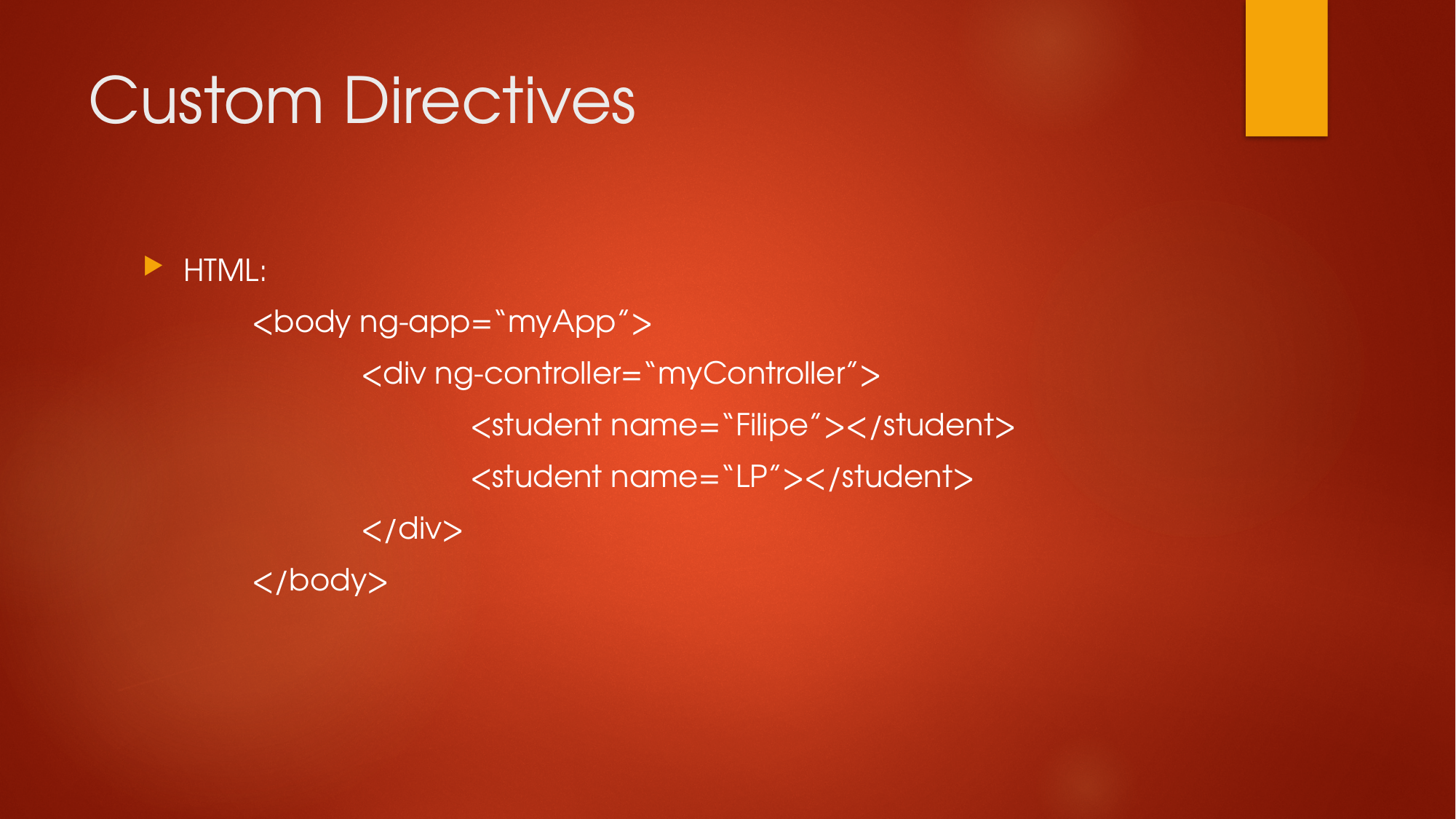

# Custom Directives
HTML:
	<body ng-app=“myApp”>
		<div ng-controller=“myController”>
			<student name=“Filipe”></student>
			<student name=“LP”></student>
		</div>
	</body>